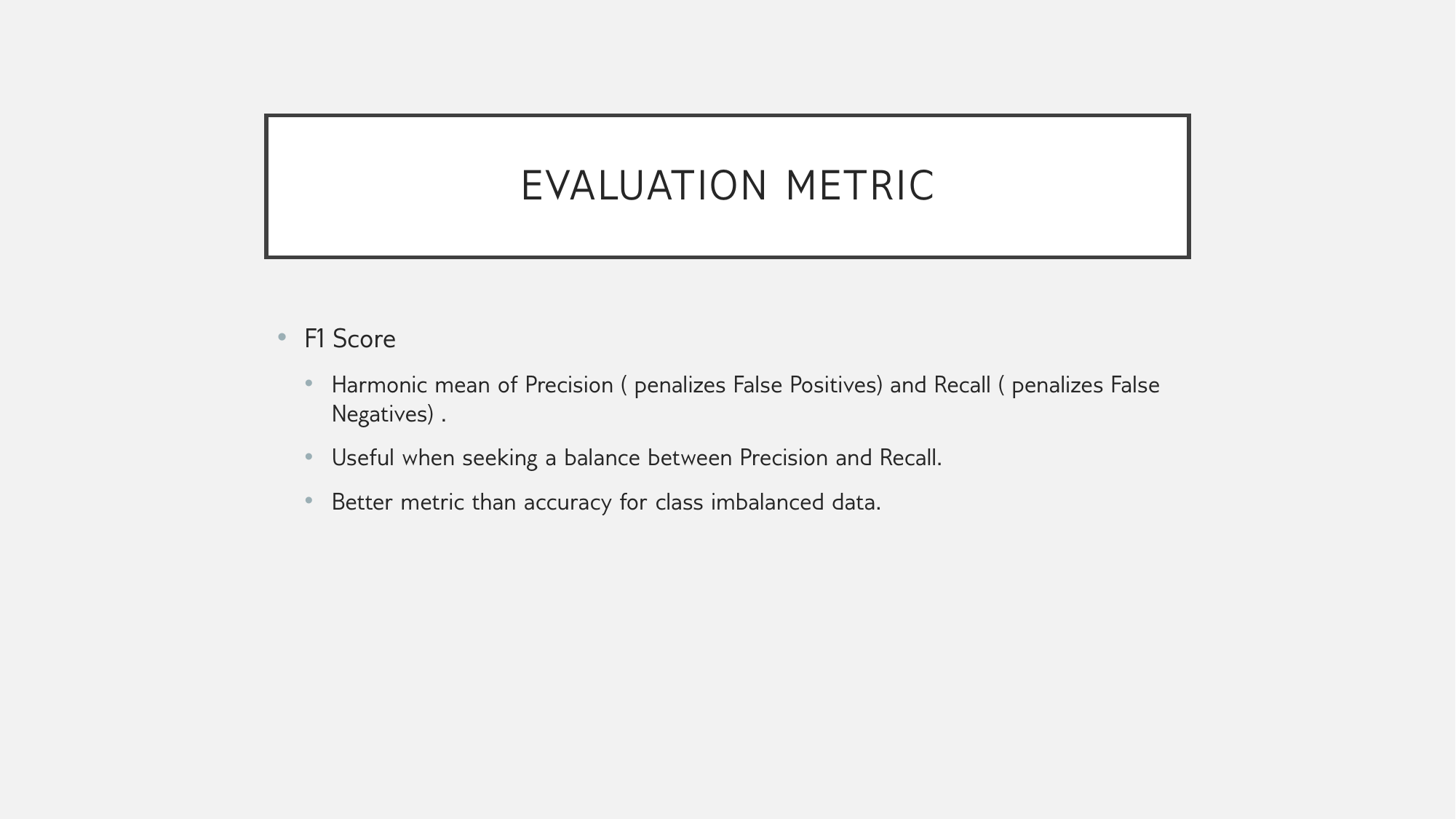

# Evaluation metric
F1 Score
Harmonic mean of Precision ( penalizes False Positives) and Recall ( penalizes False Negatives) .
Useful when seeking a balance between Precision and Recall.
Better metric than accuracy for class imbalanced data.